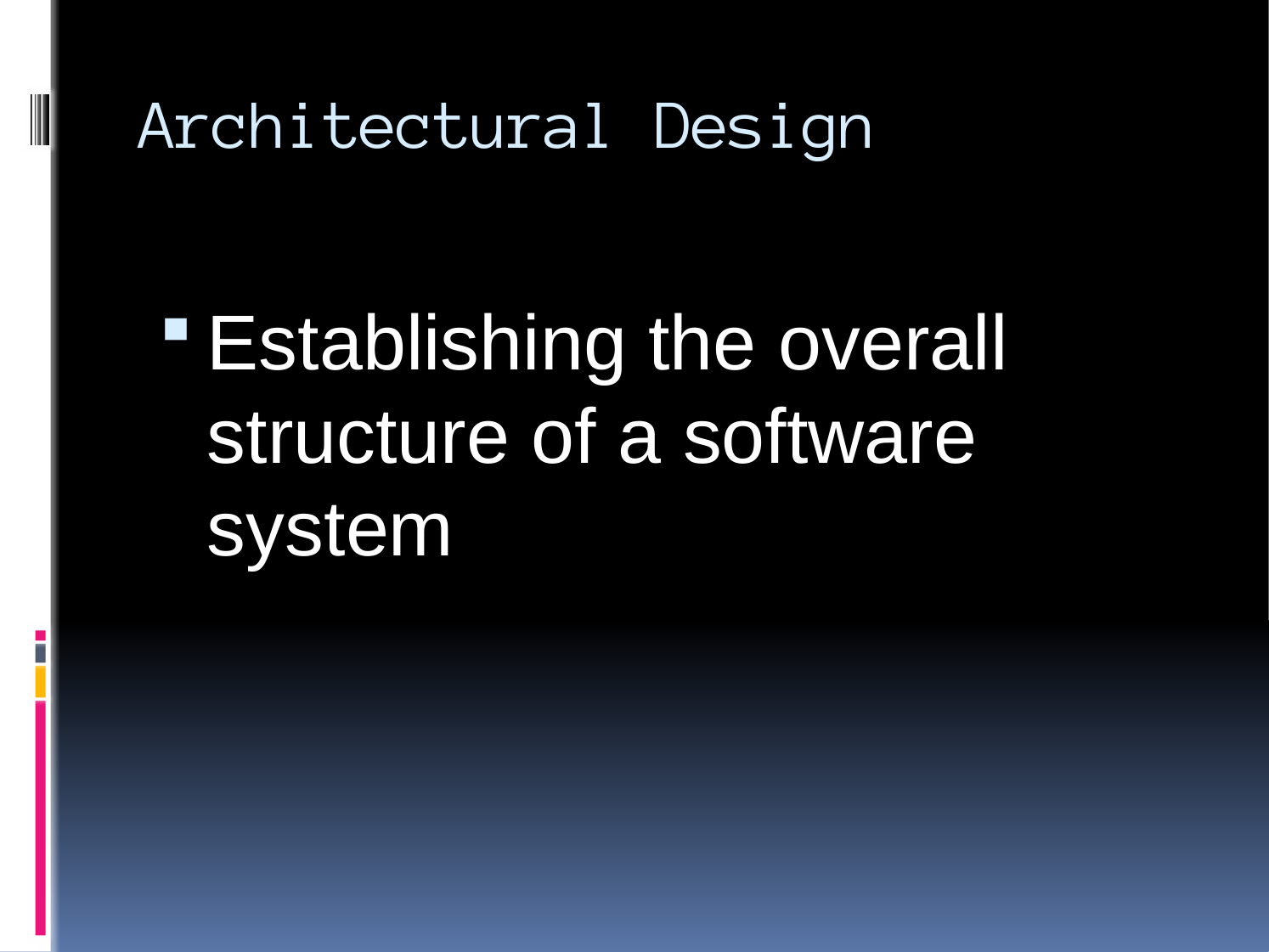

# Architectural Design
Establishing the overall structure of a software system